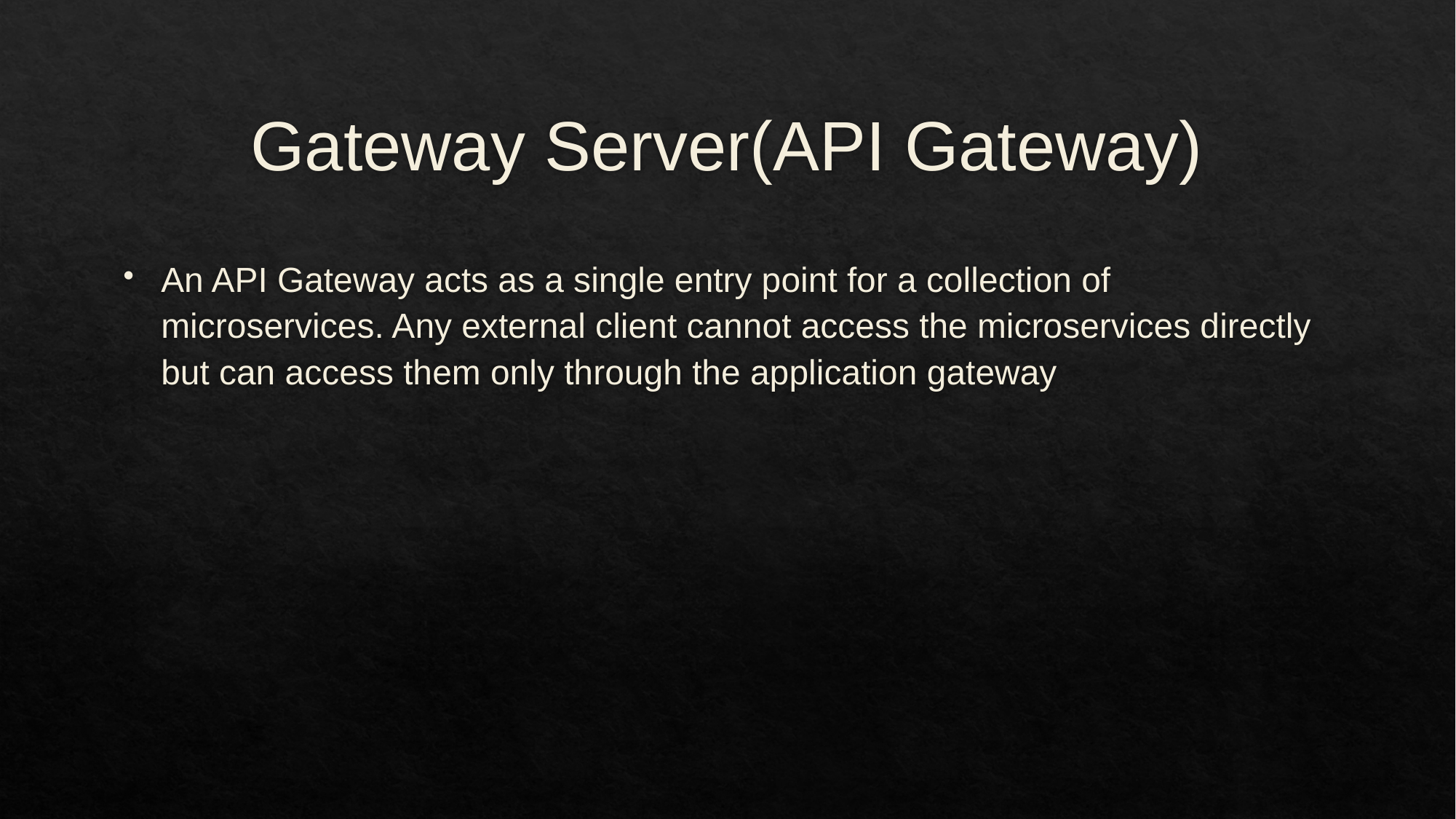

# Gateway Server(API Gateway)
An API Gateway acts as a single entry point for a collection of microservices. Any external client cannot access the microservices directly but can access them only through the application gateway